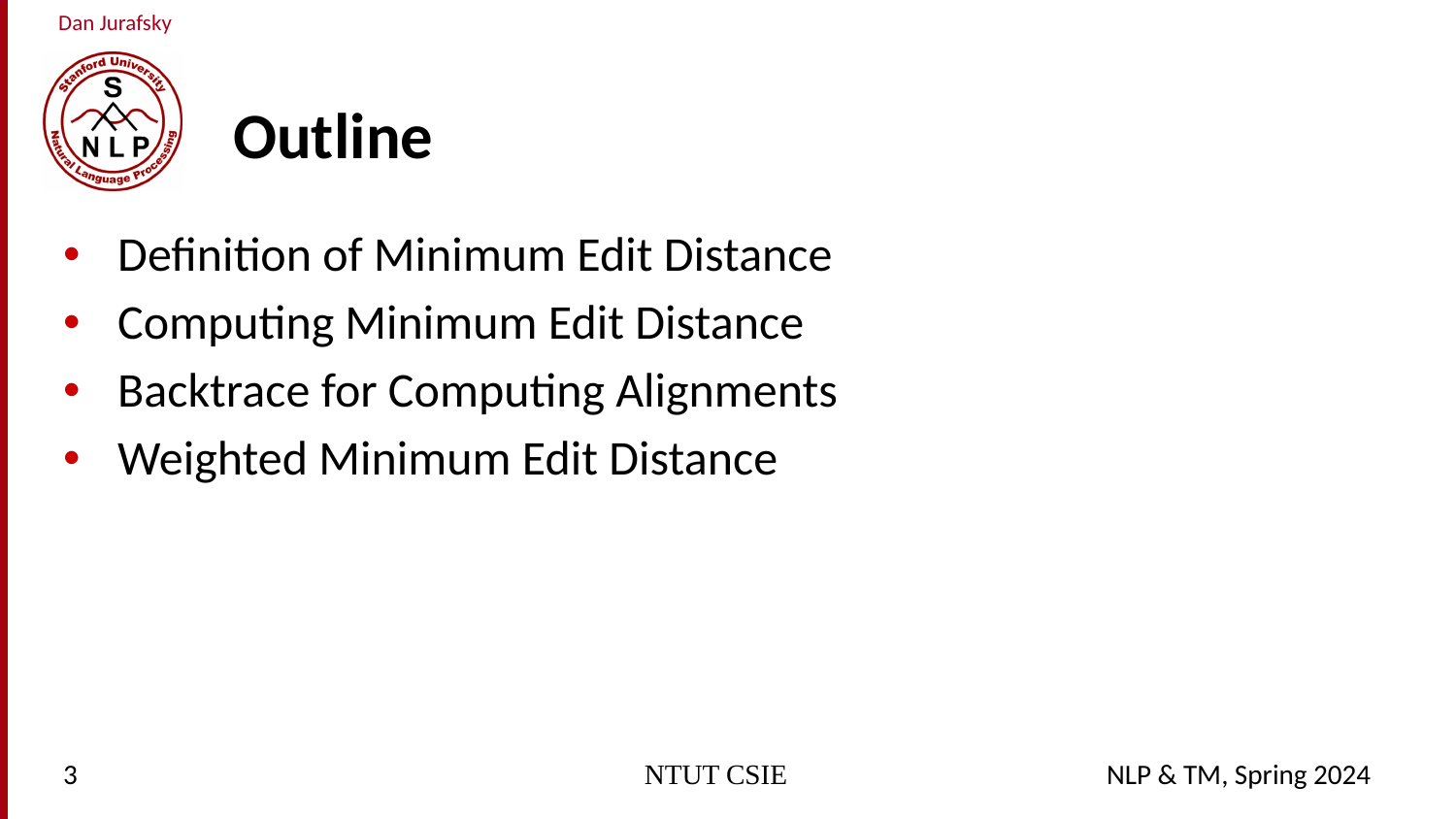

# Outline
Definition of Minimum Edit Distance
Computing Minimum Edit Distance
Backtrace for Computing Alignments
Weighted Minimum Edit Distance

3
NTUT CSIE
NLP & TM, Spring 2024